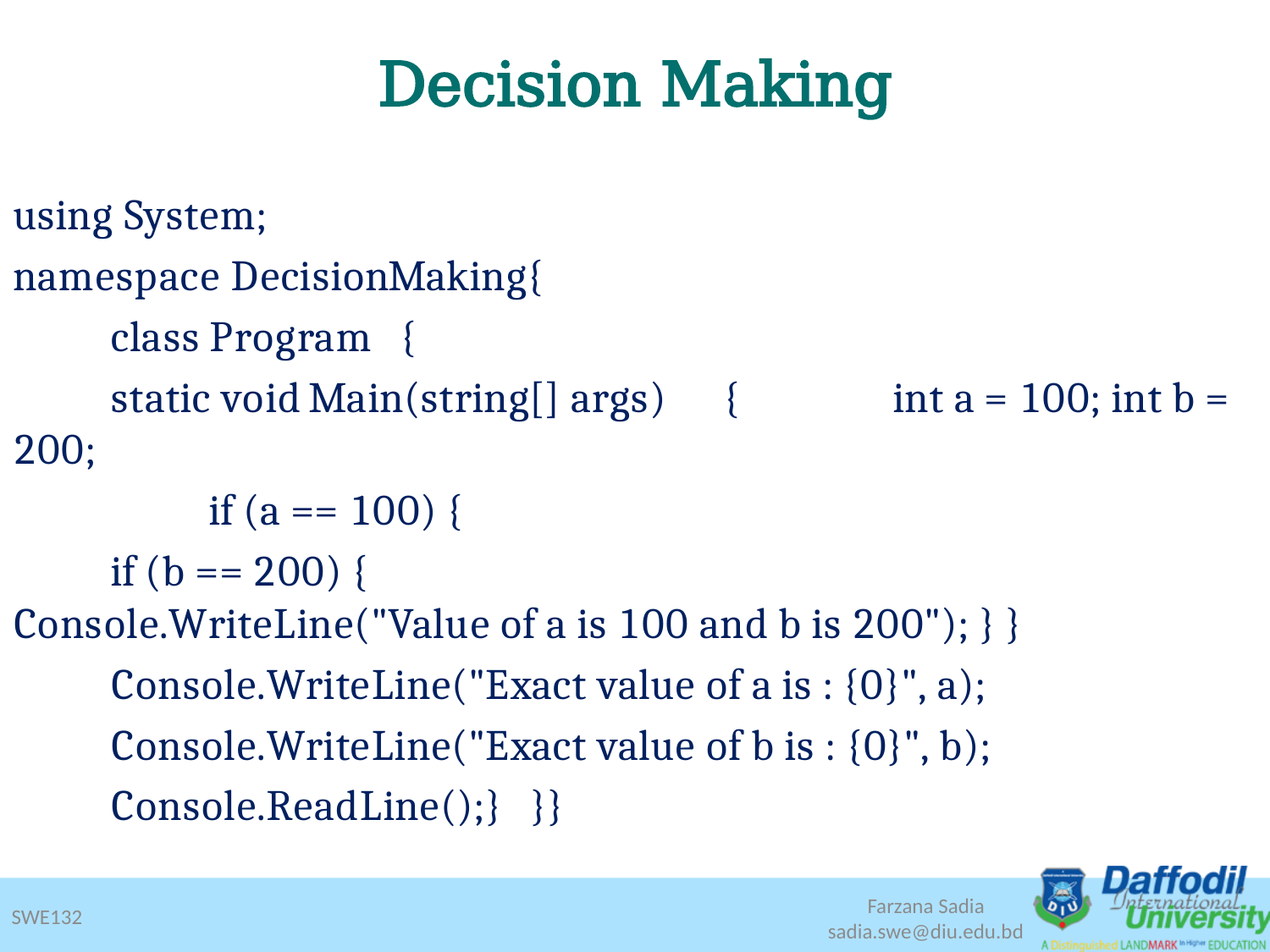

# Decision Making
using System;
namespace DecisionMaking{
	class Program   {
		static void Main(string[] args)      {         				int a = 100; int b = 200;
		 	if (a == 100) {
				if (b == 200) {				                                          					Console.WriteLine("Value of a is 100 and b is 200"); } }
			Console.WriteLine("Exact value of a is : {0}", a);
			Console.WriteLine("Exact value of b is : {0}", b);
			Console.ReadLine();}   }}